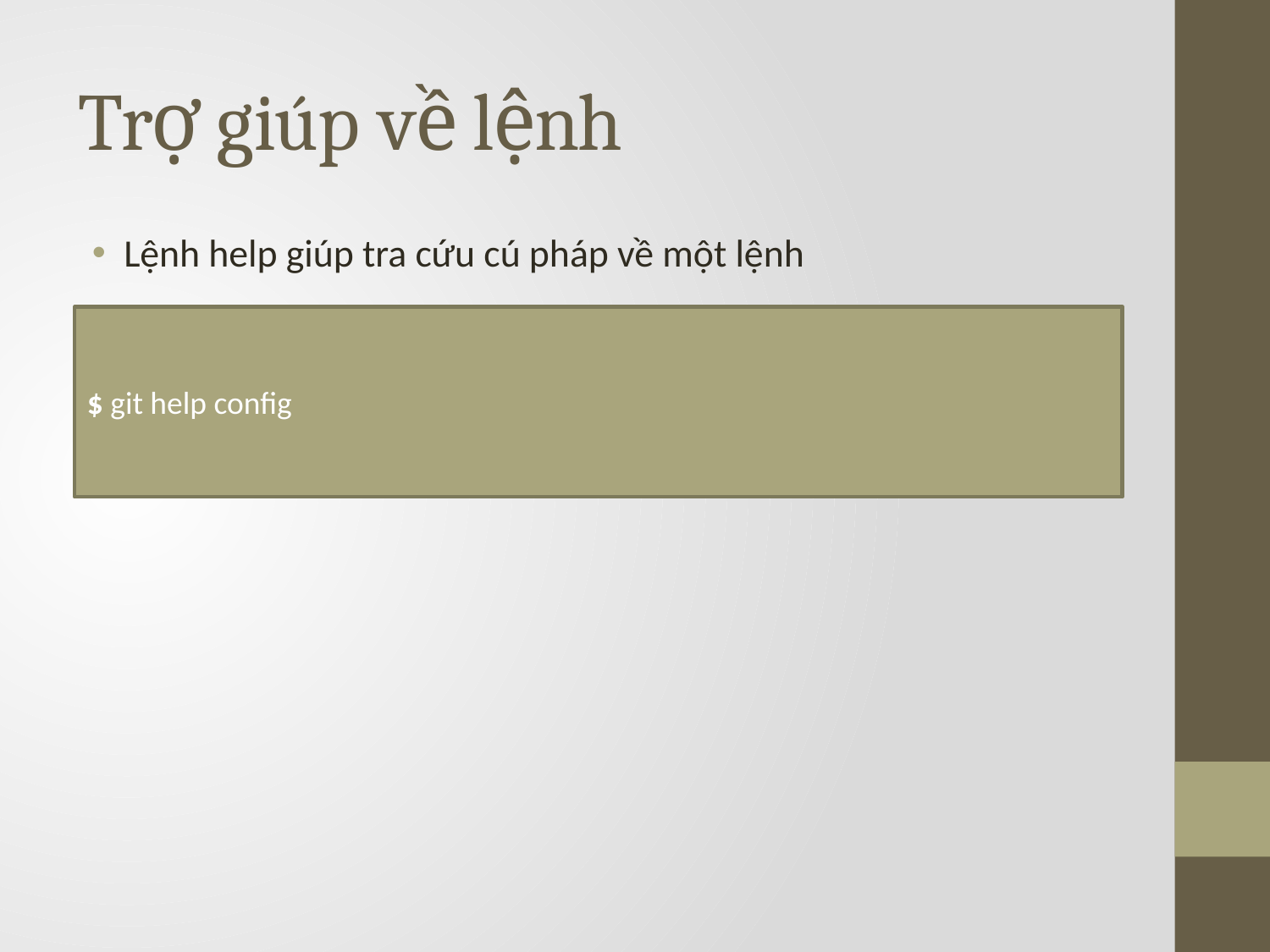

# Trợ giúp về lệnh
Lệnh help giúp tra cứu cú pháp về một lệnh
$ git help config